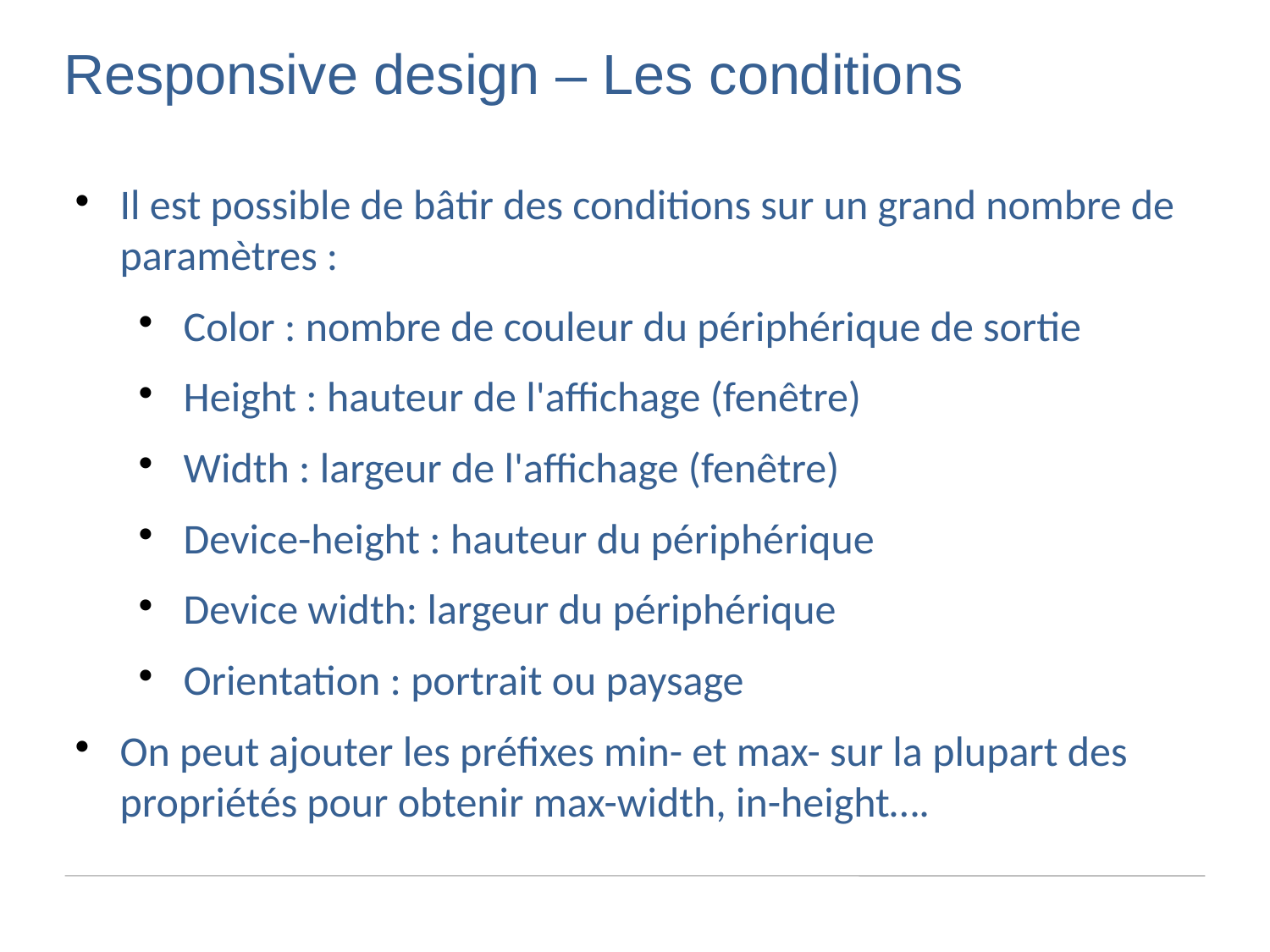

Responsive design – Les conditions
Il est possible de bâtir des conditions sur un grand nombre de paramètres :
Color : nombre de couleur du périphérique de sortie
Height : hauteur de l'affichage (fenêtre)
Width : largeur de l'affichage (fenêtre)
Device-height : hauteur du périphérique
Device width: largeur du périphérique
Orientation : portrait ou paysage
On peut ajouter les préfixes min- et max- sur la plupart des propriétés pour obtenir max-width, in-height….

Axe principal : vertical, axe secondaire : horizontal